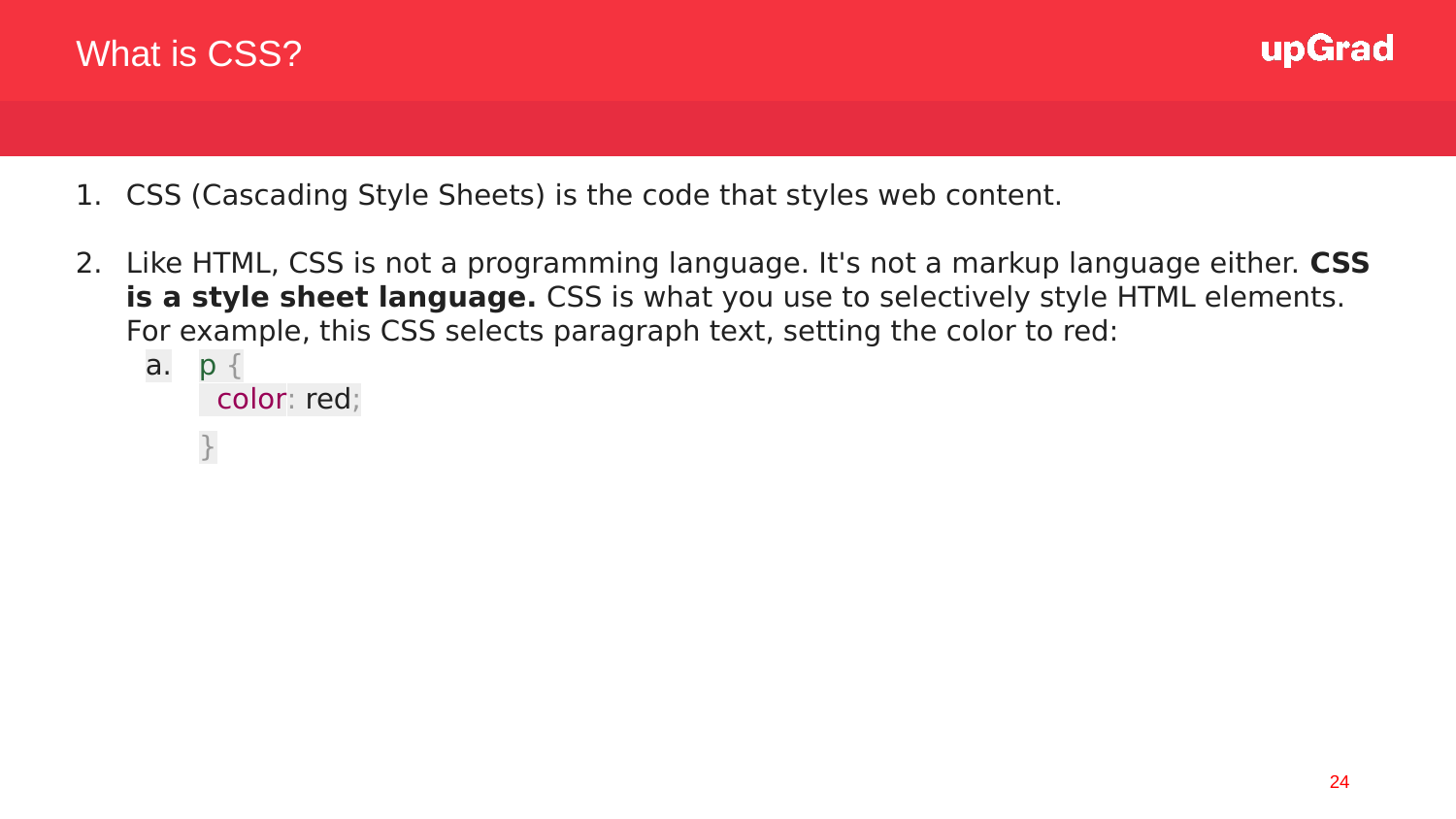

What is CSS?

CSS (Cascading Style Sheets) is the code that styles web content.

Like HTML, CSS is not a programming language. It's not a markup language either. CSS is a style sheet language. CSS is what you use to selectively style HTML elements. For example, this CSS selects paragraph text, setting the color to red:
p {
  color: red;
}
24